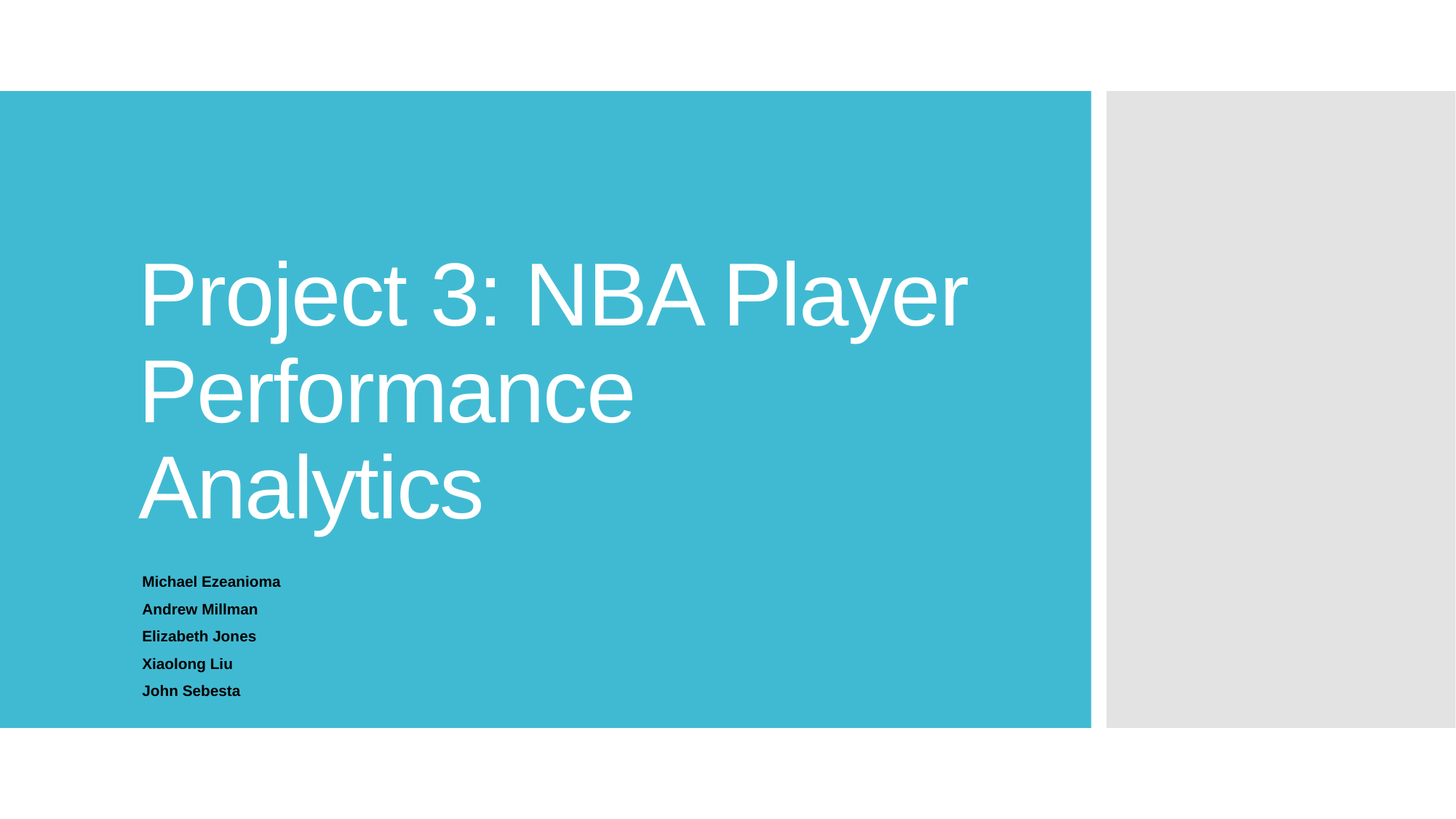

# Project 3: NBA Player Performance Analytics
Michael Ezeanioma
Andrew Millman
Elizabeth Jones
Xiaolong Liu
John Sebesta